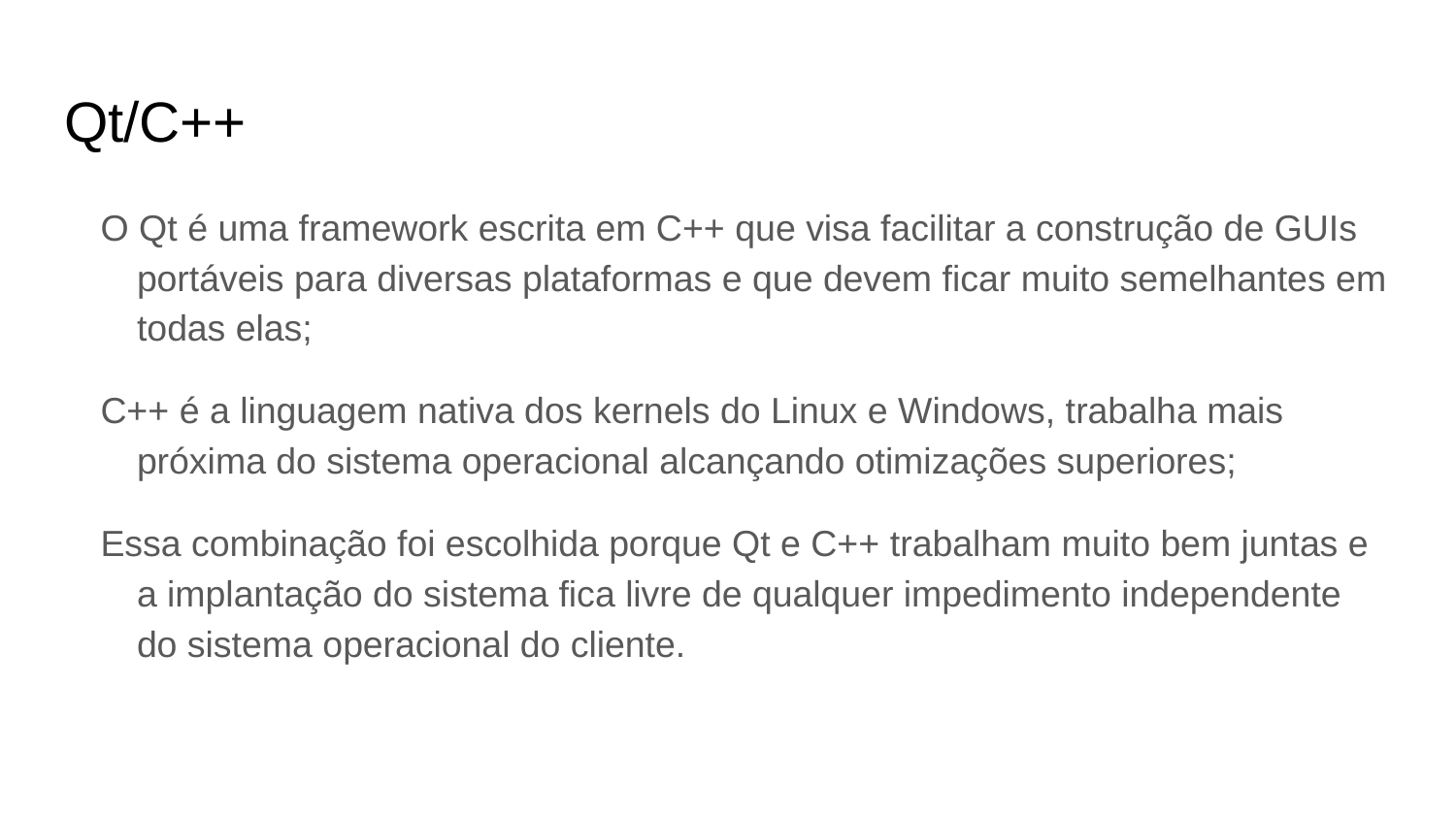

# Qt/C++
O Qt é uma framework escrita em C++ que visa facilitar a construção de GUIs portáveis para diversas plataformas e que devem ficar muito semelhantes em todas elas;
C++ é a linguagem nativa dos kernels do Linux e Windows, trabalha mais próxima do sistema operacional alcançando otimizações superiores;
Essa combinação foi escolhida porque Qt e C++ trabalham muito bem juntas e a implantação do sistema fica livre de qualquer impedimento independente do sistema operacional do cliente.